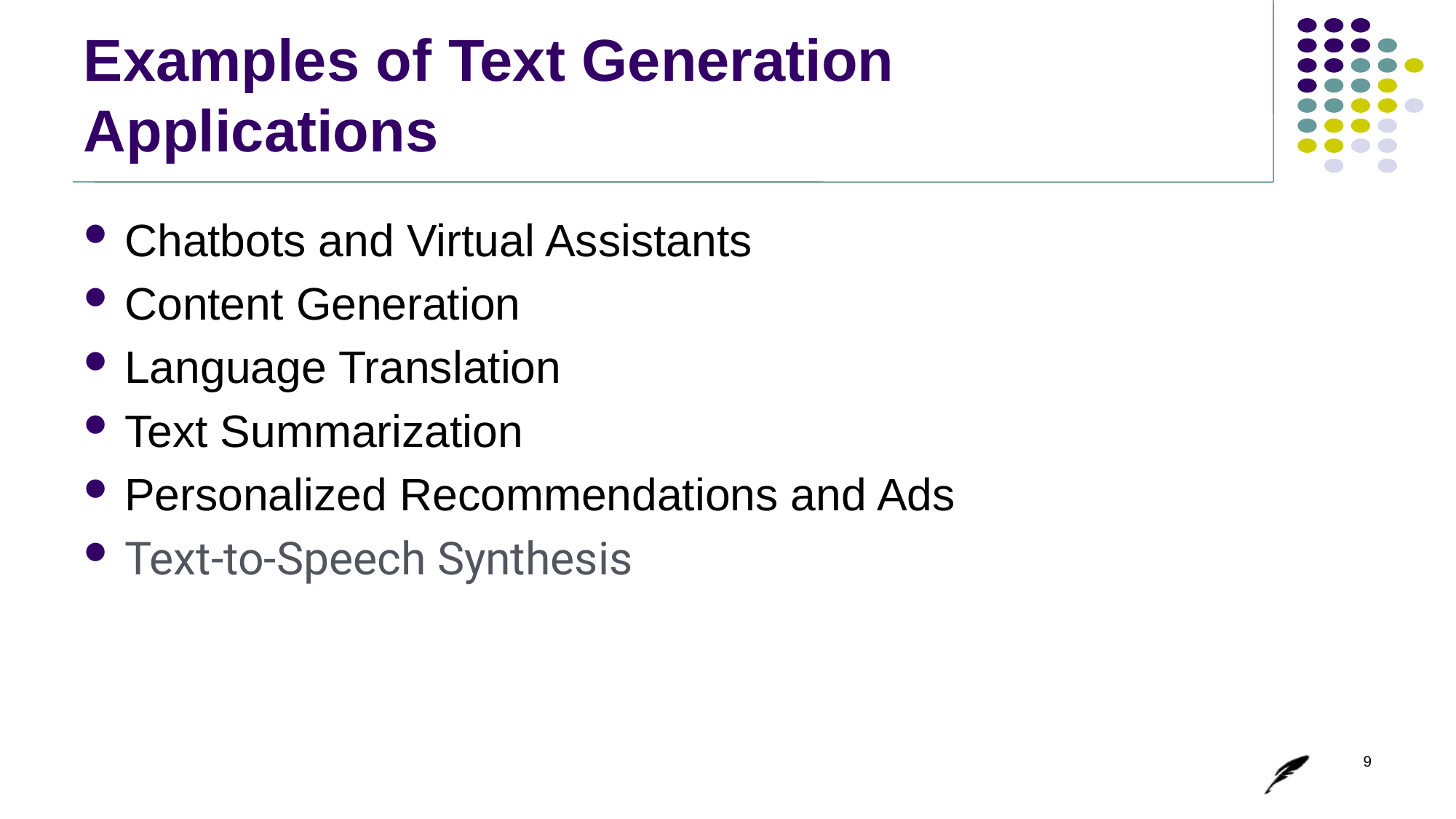

# Examples of Text Generation Applications
Chatbots and Virtual Assistants
Content Generation
Language Translation
Text Summarization
Personalized Recommendations and Ads
Text-to-Speech Synthesis
9